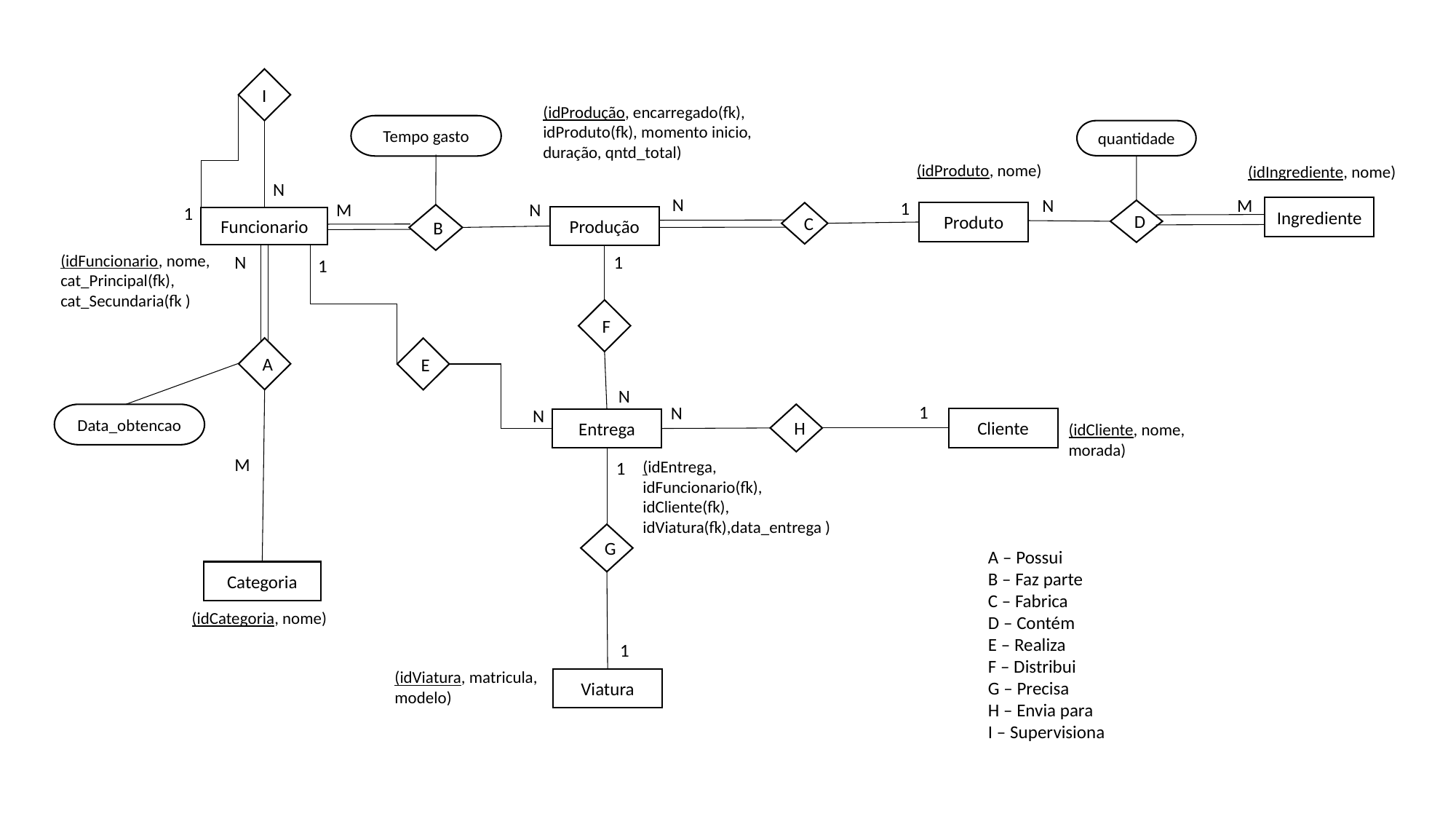

I
N
N
M
1
N
M
Ingrediente
D
Produto
C
B
Produção
Funcionario
A
Categoria
1
N
1
F
E
N
1
N
N
H
Cliente
Entrega
M
1
G
1
Viatura
N
1
A – Possui
B – Faz parte
C – Fabrica
D – Contém
E – Realiza
F – Distribui
G – Precisa
H – Envia para
I – Supervisiona
(idFuncionario, nome,  cat_Principal(fk), cat_Secundaria(fk )

(idCategoria, nome)
(idProdução, encarregado(fk),
idProduto(fk), momento inicio, duração, qntd_total)
(idProduto, nome)
(idIngrediente, nome)
(idCliente, nome, morada)
(idEntrega, idFuncionario(fk), idCliente(fk), idViatura(fk),data_entrega )
(idViatura, matricula, modelo)
Tempo gasto
quantidade
Data_obtencao